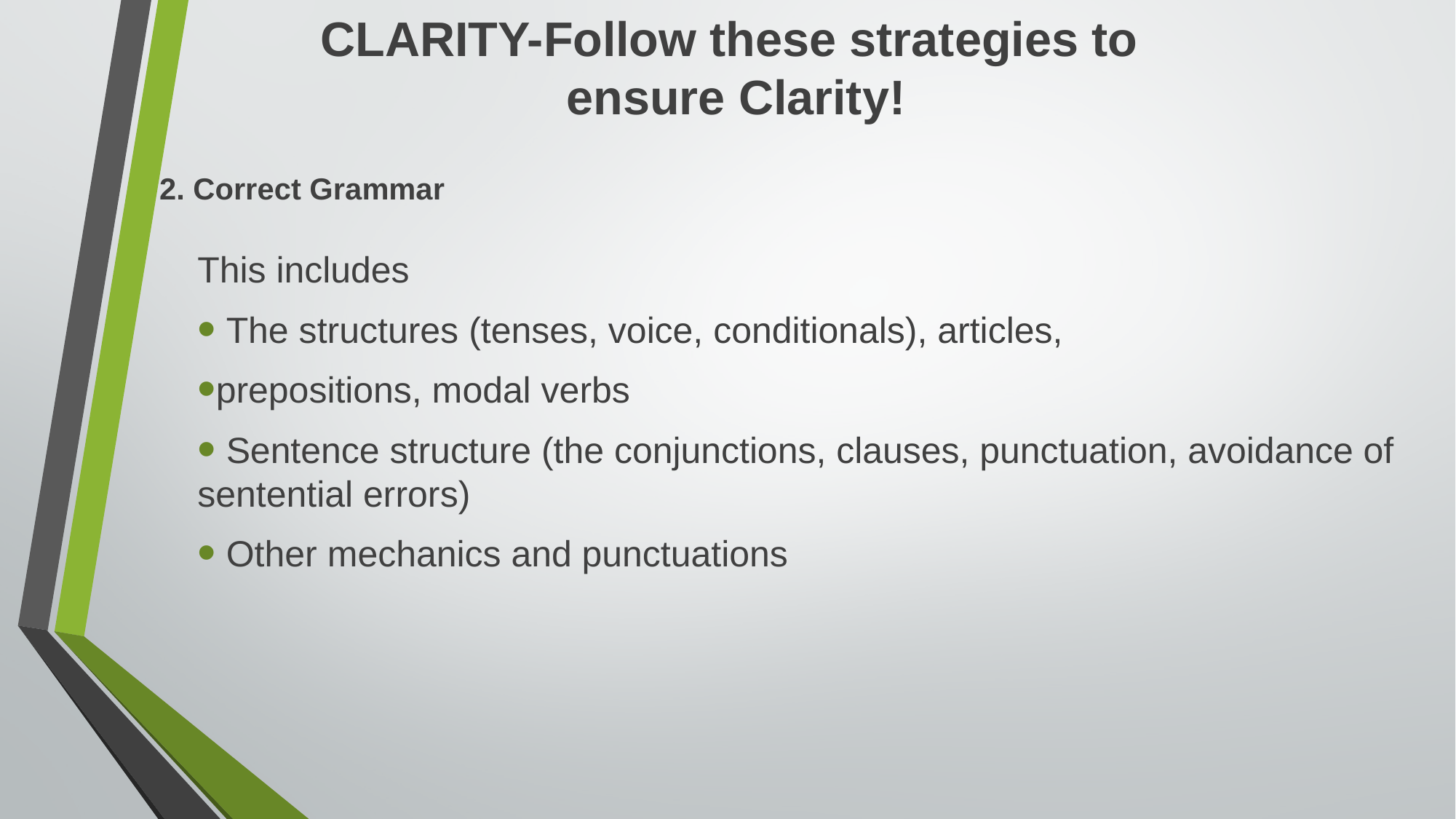

# CLARITY-Follow these strategies to ensure Clarity!
2. Correct Grammar
This includes
 The structures (tenses, voice, conditionals), articles,
prepositions, modal verbs
 Sentence structure (the conjunctions, clauses, punctuation, avoidance of sentential errors)
 Other mechanics and punctuations